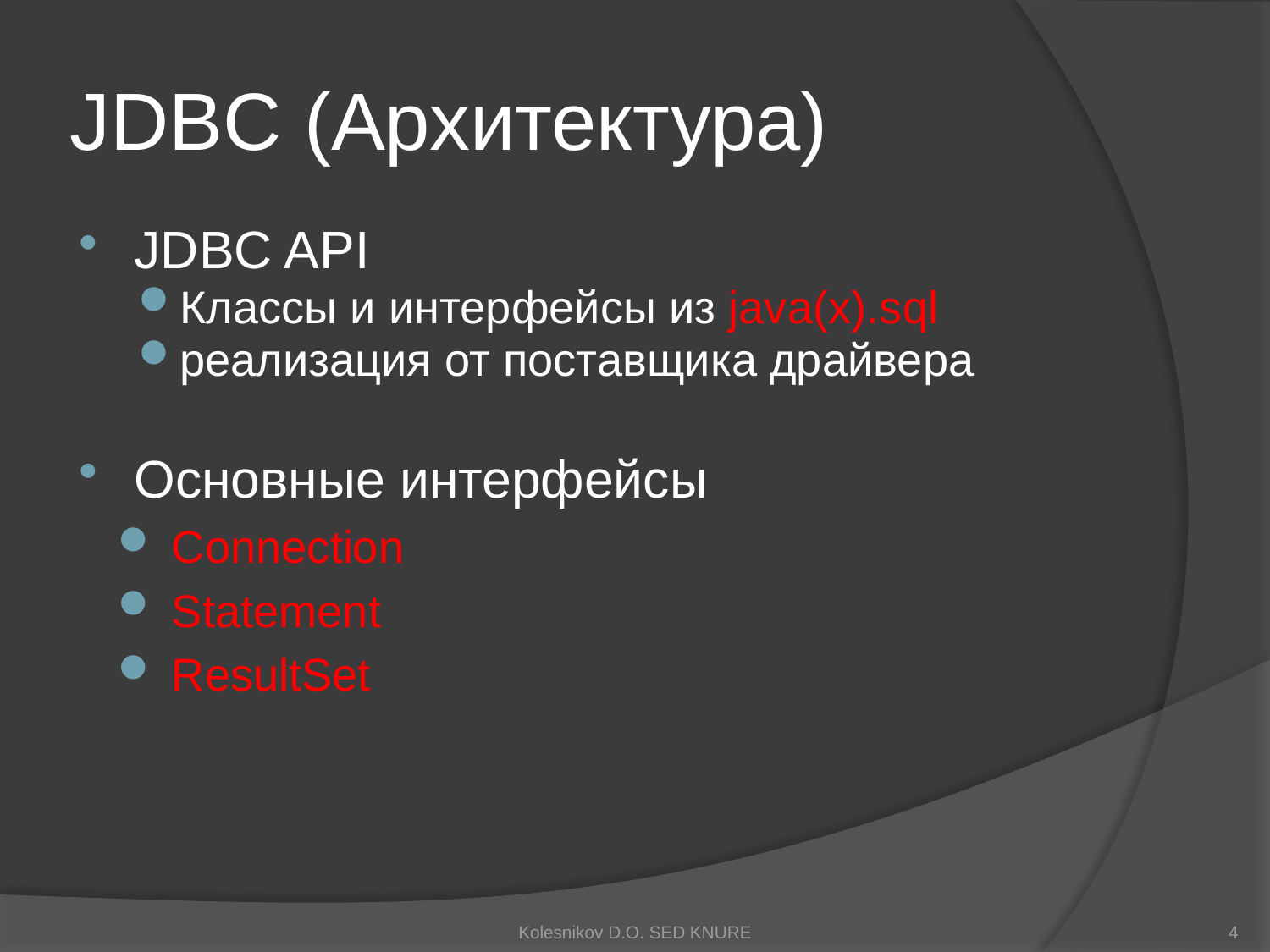

# JDBC (Архитектура)
JDBC API
Классы и интерфейсы из java(x).sql
реализация от поставщика драйвера

Основные интерфейсы
 Connection
 Statement
 ResultSet
Kolesnikov D.O. SED KNURE
4